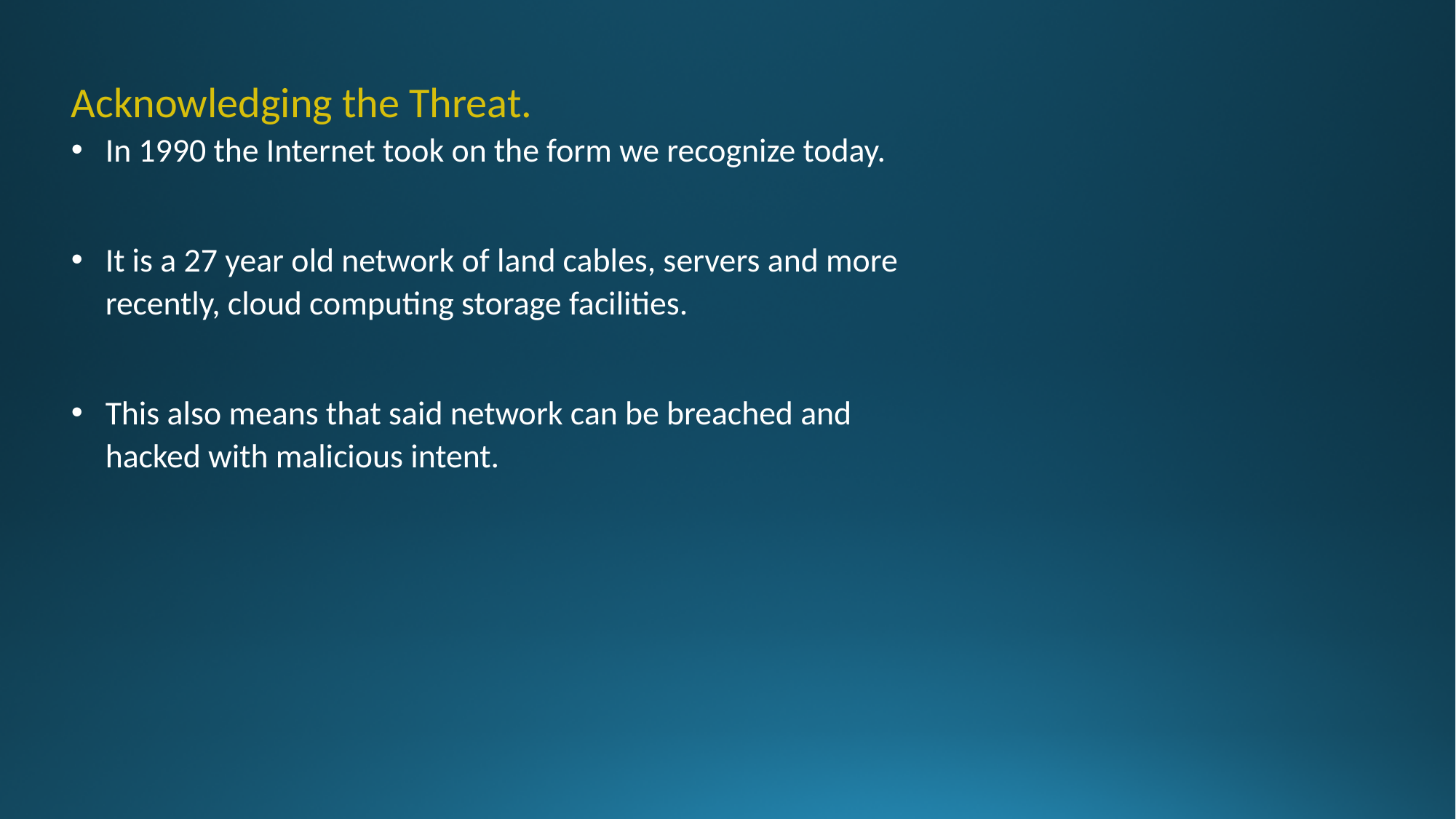

Acknowledging the Threat.
In 1990 the Internet took on the form we recognize today.

It is a 27 year old network of land cables, servers and more recently, cloud computing storage facilities.

This also means that said network can be breached and hacked with malicious intent.